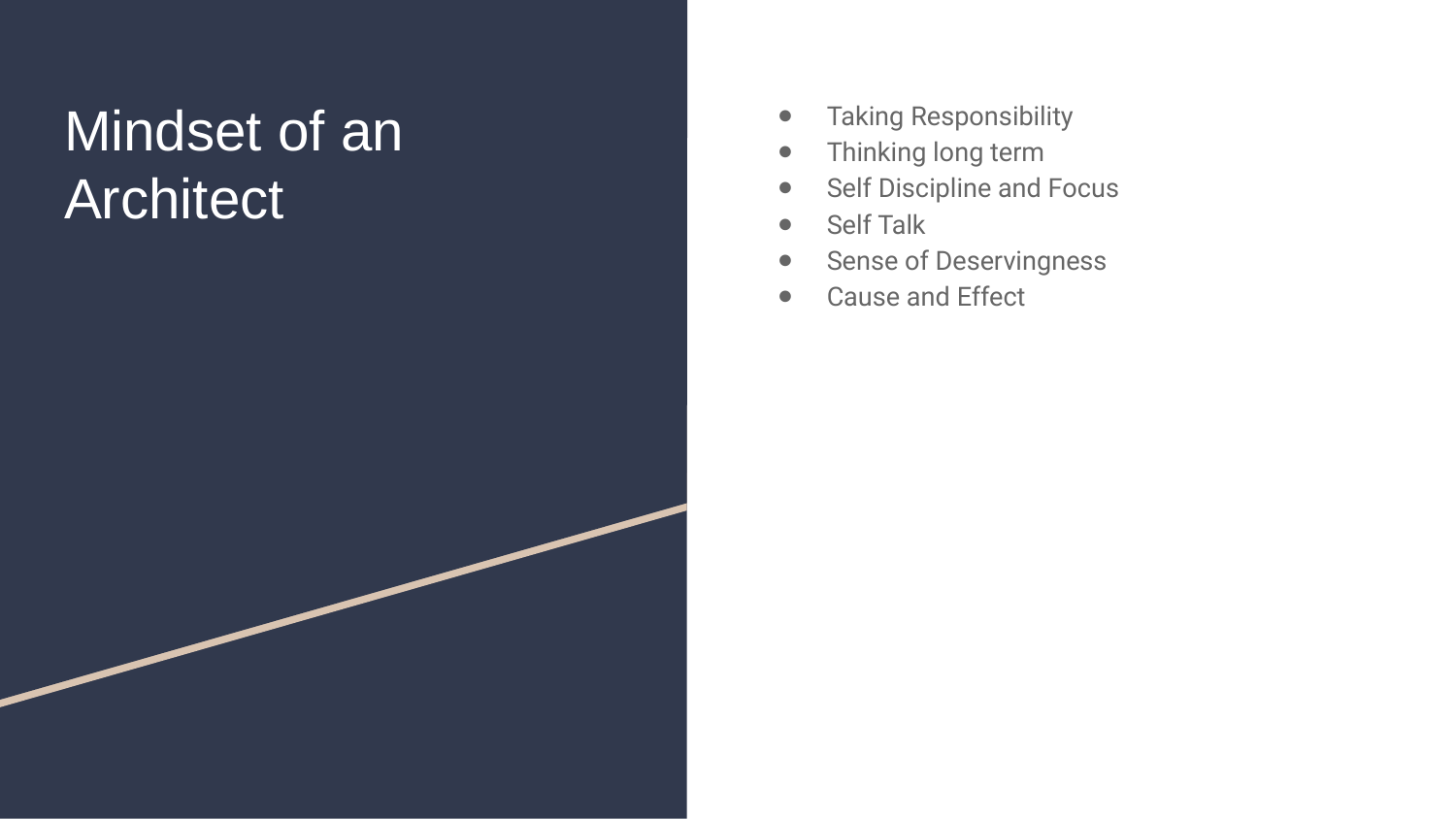

# Mindset of an Architect
Taking Responsibility
Thinking long term
Self Discipline and Focus
Self Talk
Sense of Deservingness
Cause and Effect